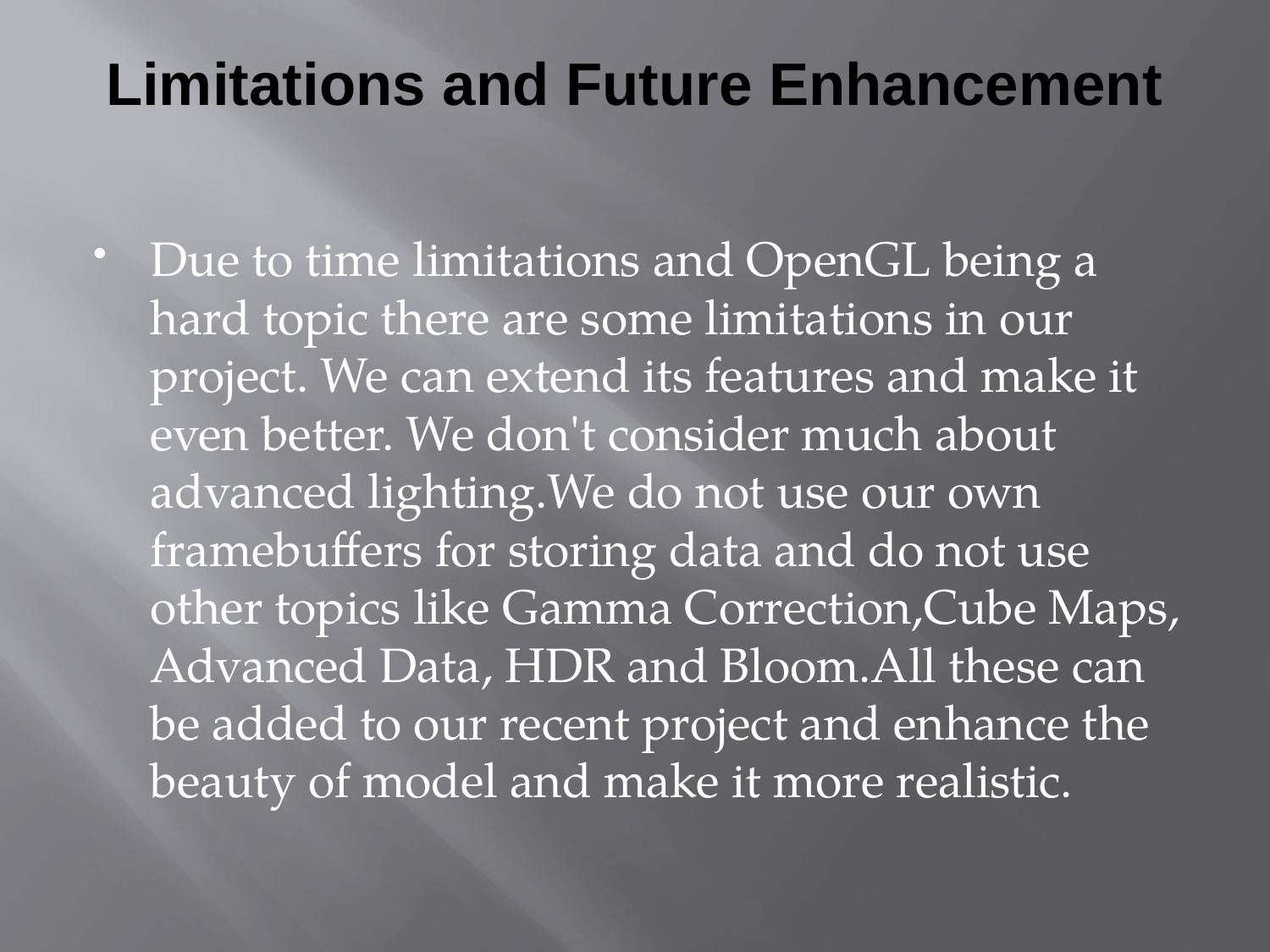

# Limitations and Future Enhancement
Due to time limitations and OpenGL being a hard topic there are some limitations in our project. We can extend its features and make it even better. We don't consider much about advanced lighting.We do not use our own framebuffers for storing data and do not use other topics like Gamma Correction,Cube Maps, Advanced Data, HDR and Bloom.All these can be added to our recent project and enhance the beauty of model and make it more realistic.